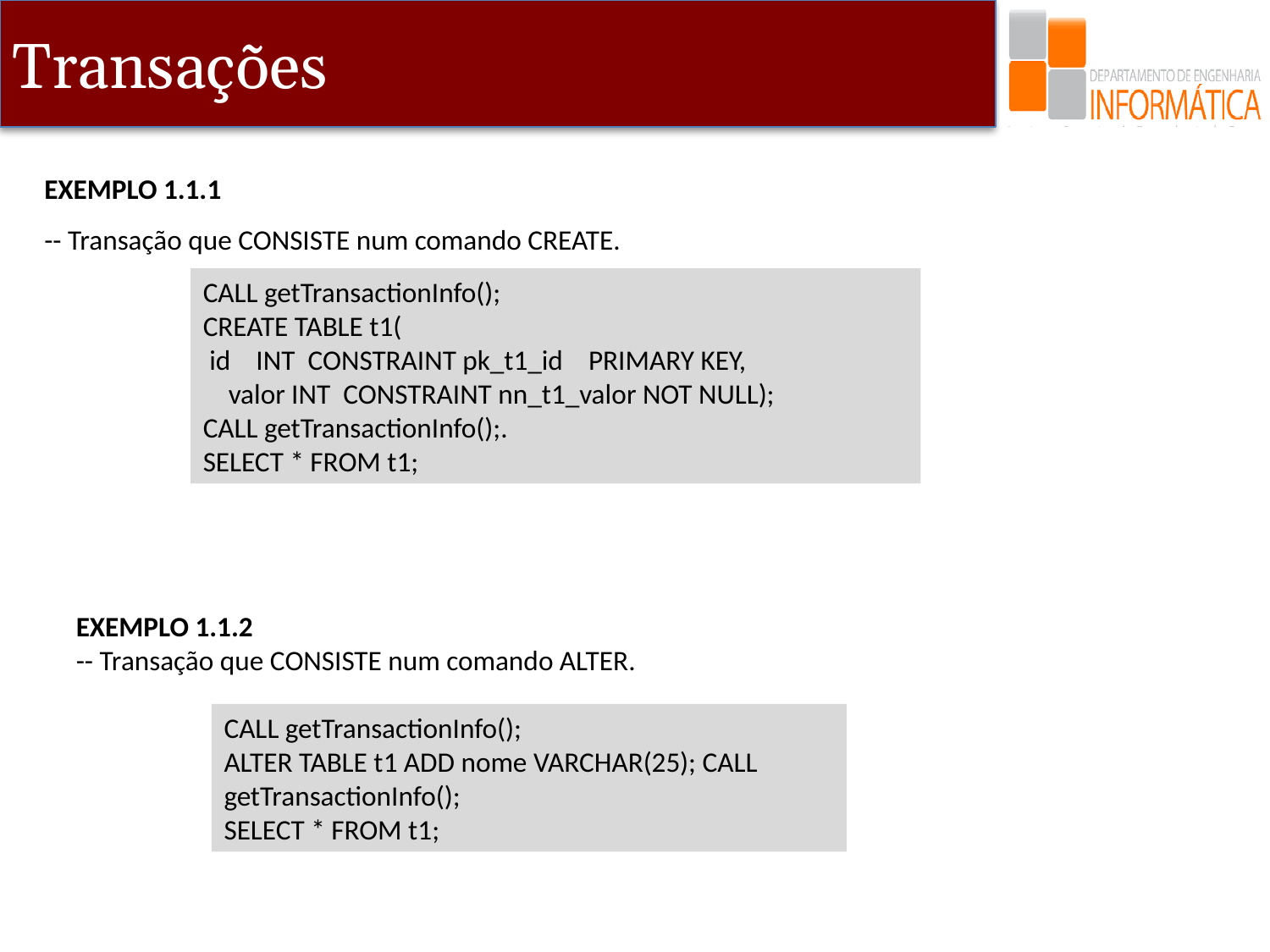

EXEMPLO 1.1.1
-- Transação que CONSISTE num comando CREATE.
CALL getTransactionInfo();
CREATE TABLE t1(
 id    INT  CONSTRAINT pk_t1_id    PRIMARY KEY,
    valor INT  CONSTRAINT nn_t1_valor NOT NULL);
CALL getTransactionInfo();.
SELECT * FROM t1;
EXEMPLO 1.1.2
-- Transação que CONSISTE num comando ALTER.
CALL getTransactionInfo();
ALTER TABLE t1 ADD nome VARCHAR(25); CALL getTransactionInfo();
SELECT * FROM t1;